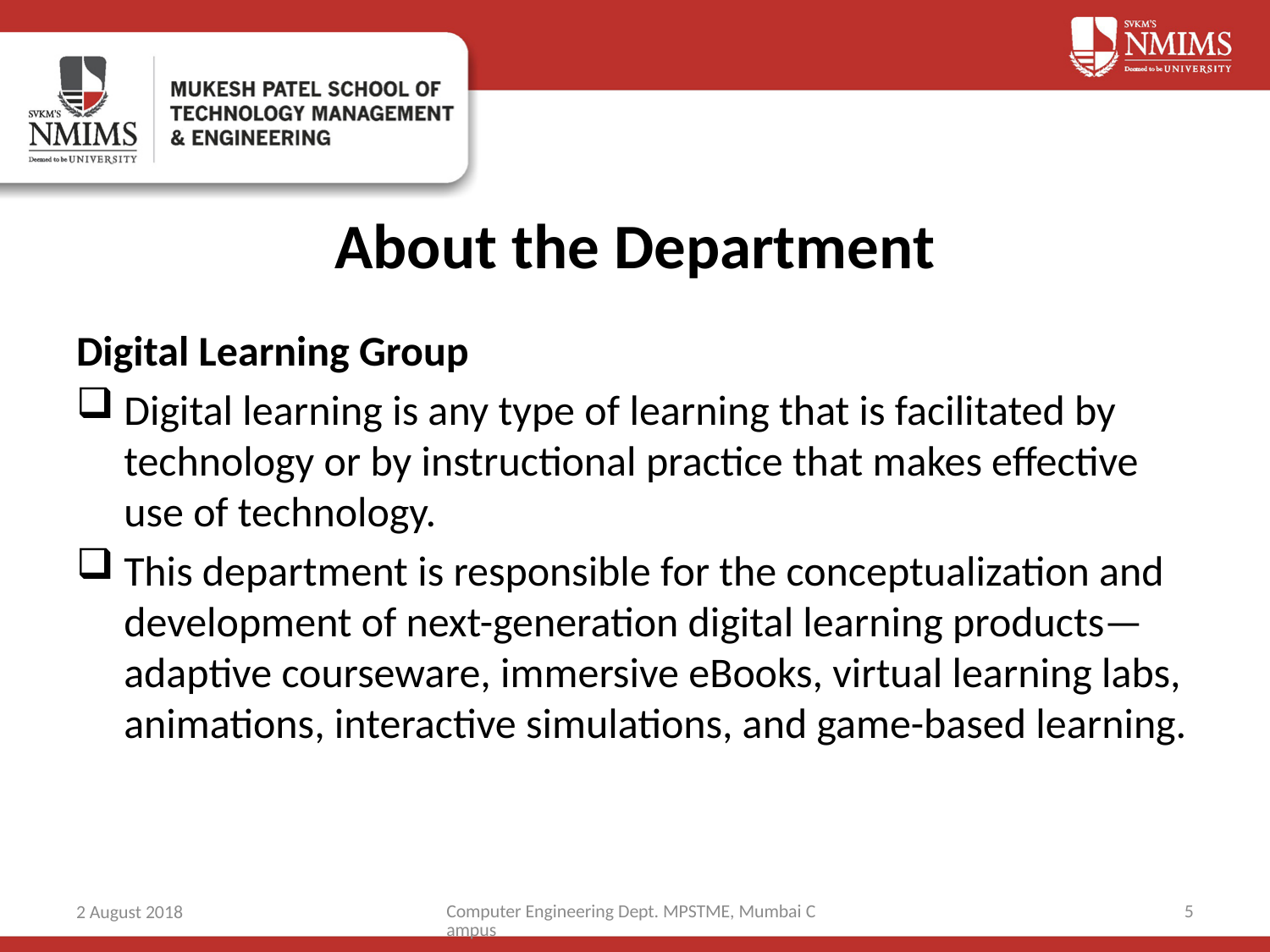

# About the Department
Digital Learning Group
Digital learning is any type of learning that is facilitated by technology or by instructional practice that makes effective use of technology.
This department is responsible for the conceptualization and development of next-generation digital learning products—adaptive courseware, immersive eBooks, virtual learning labs, animations, interactive simulations, and game-based learning.
Computer Engineering Dept. MPSTME, Mumbai Campus
5
2 August 2018